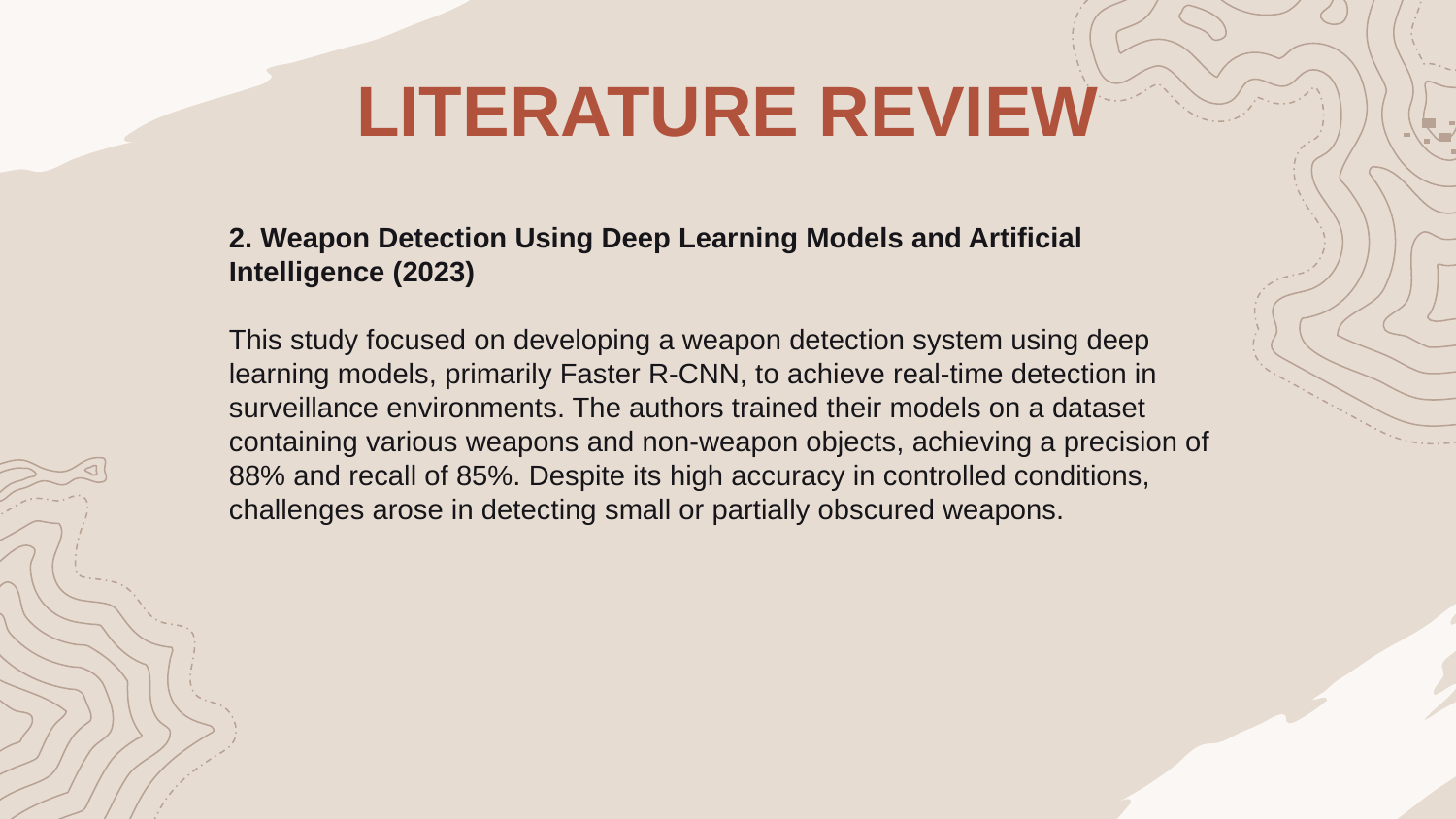

LITERATURE REVIEW
2. Weapon Detection Using Deep Learning Models and Artificial Intelligence (2023)
This study focused on developing a weapon detection system using deep learning models, primarily Faster R-CNN, to achieve real-time detection in surveillance environments. The authors trained their models on a dataset containing various weapons and non-weapon objects, achieving a precision of 88% and recall of 85%. Despite its high accuracy in controlled conditions, challenges arose in detecting small or partially obscured weapons.